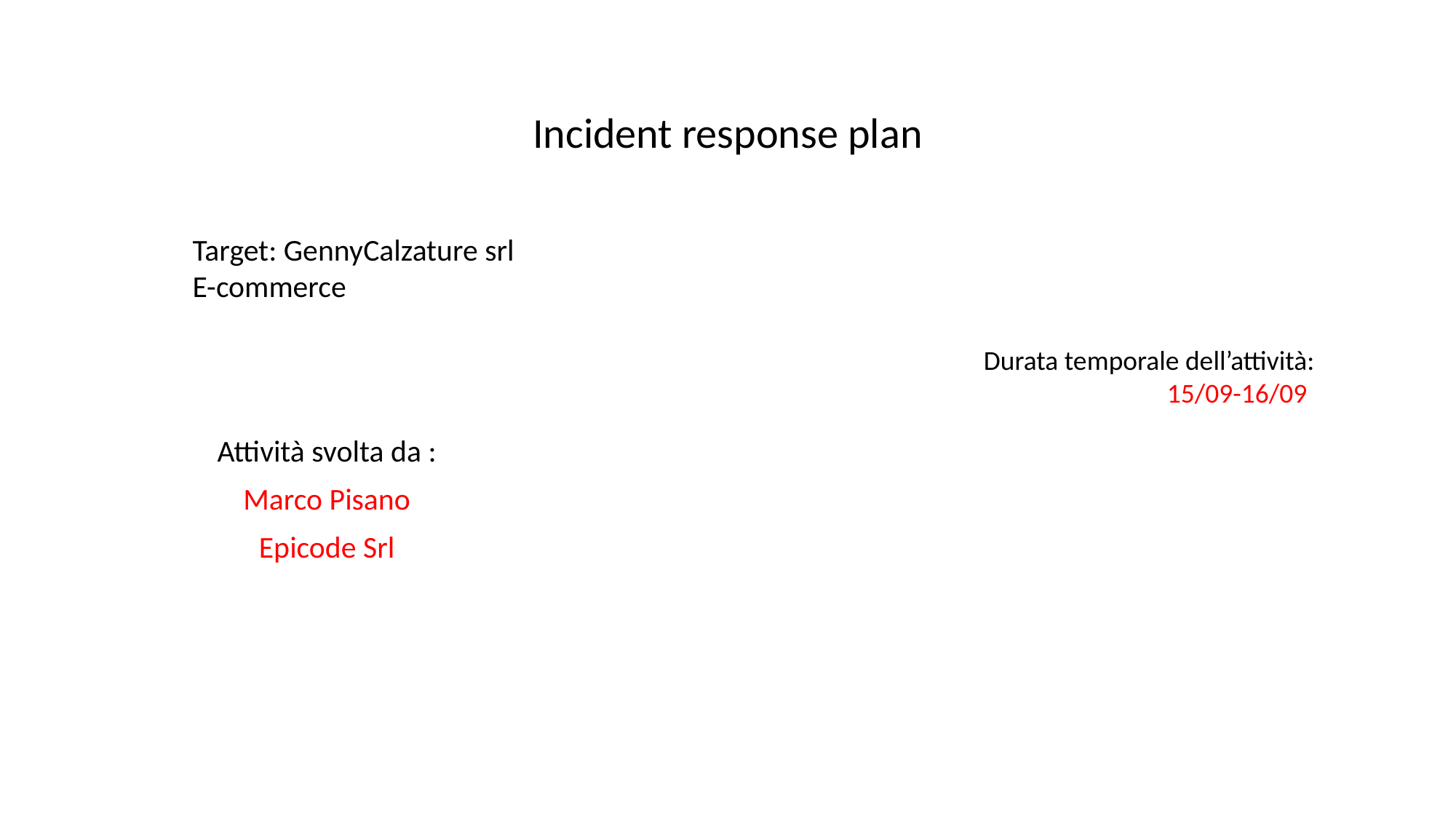

# Incident response plan
Target: GennyCalzature srl E-commerce
Durata temporale dell’attività:
	            15/09-16/09

Attività svolta da :
Marco Pisano
Epicode Srl